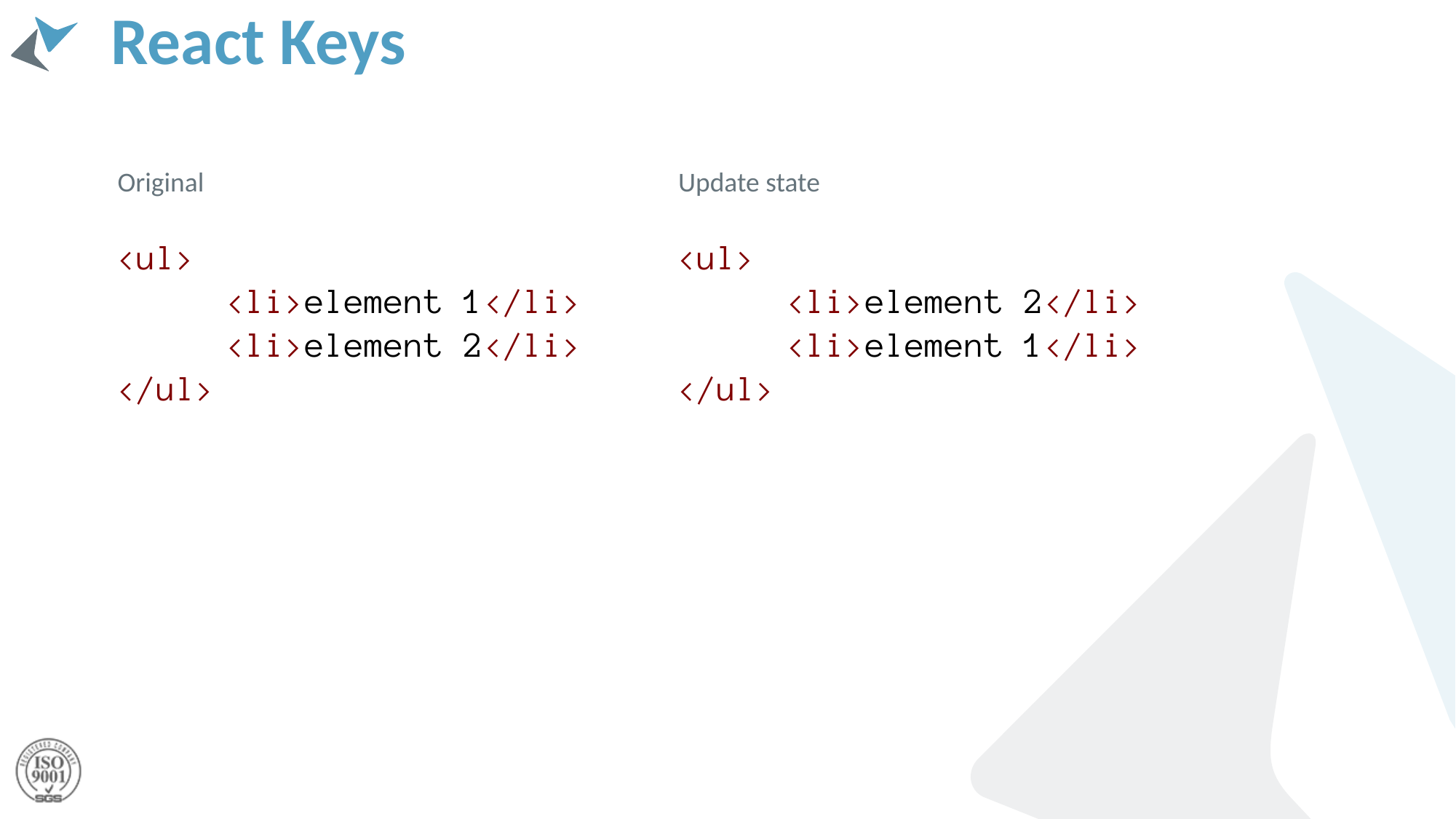

# React Keys
Original
Update state
<ul>
	<li>element 1</li>
	<li>element 2</li>
</ul>
<ul>
	<li>element 2</li>
	<li>element 1</li>
</ul>